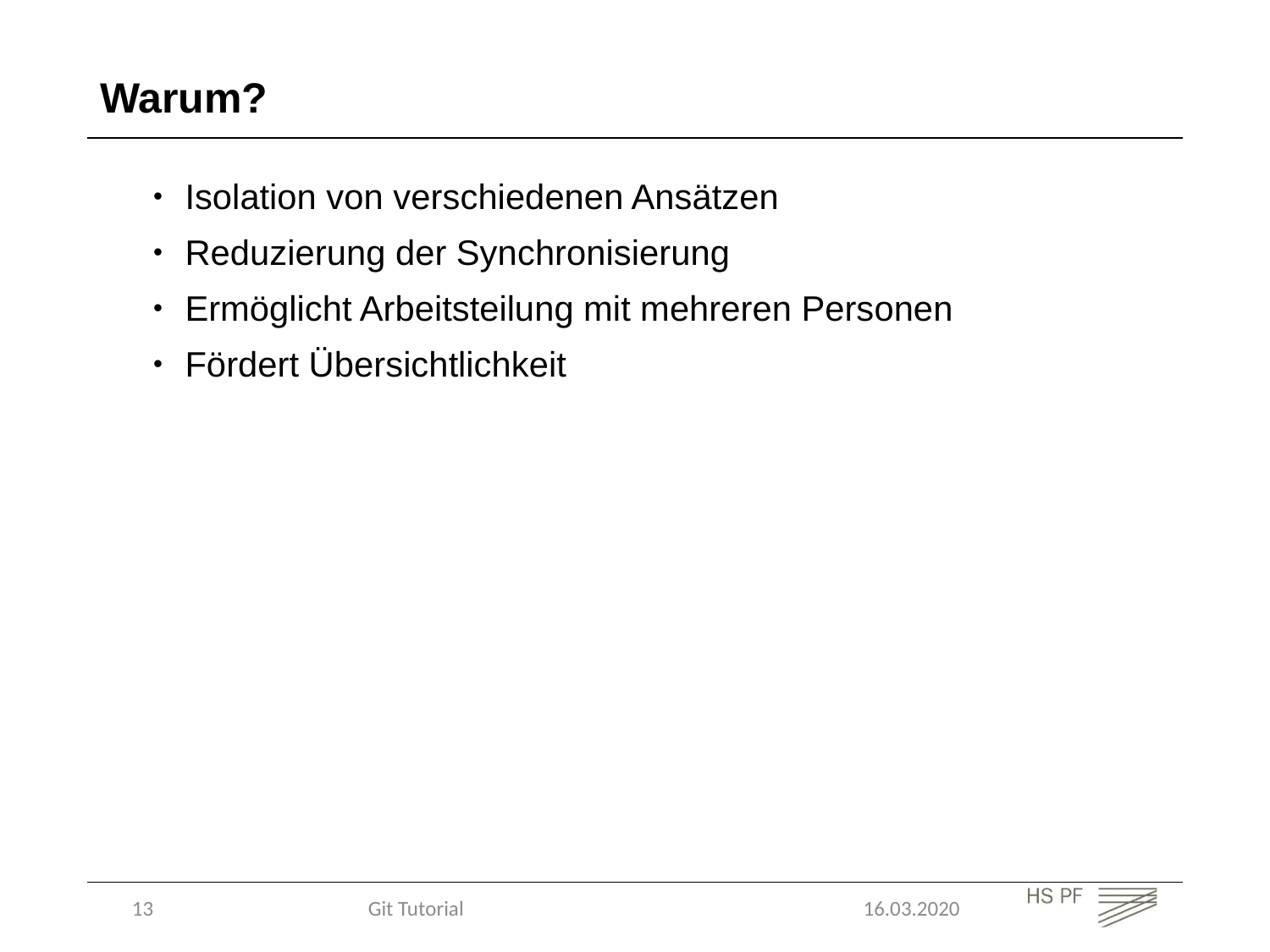

Warum?
Isolation von verschiedenen Ansätzen
Reduzierung der Synchronisierung
Ermöglicht Arbeitsteilung mit mehreren Personen
Fördert Übersichtlichkeit